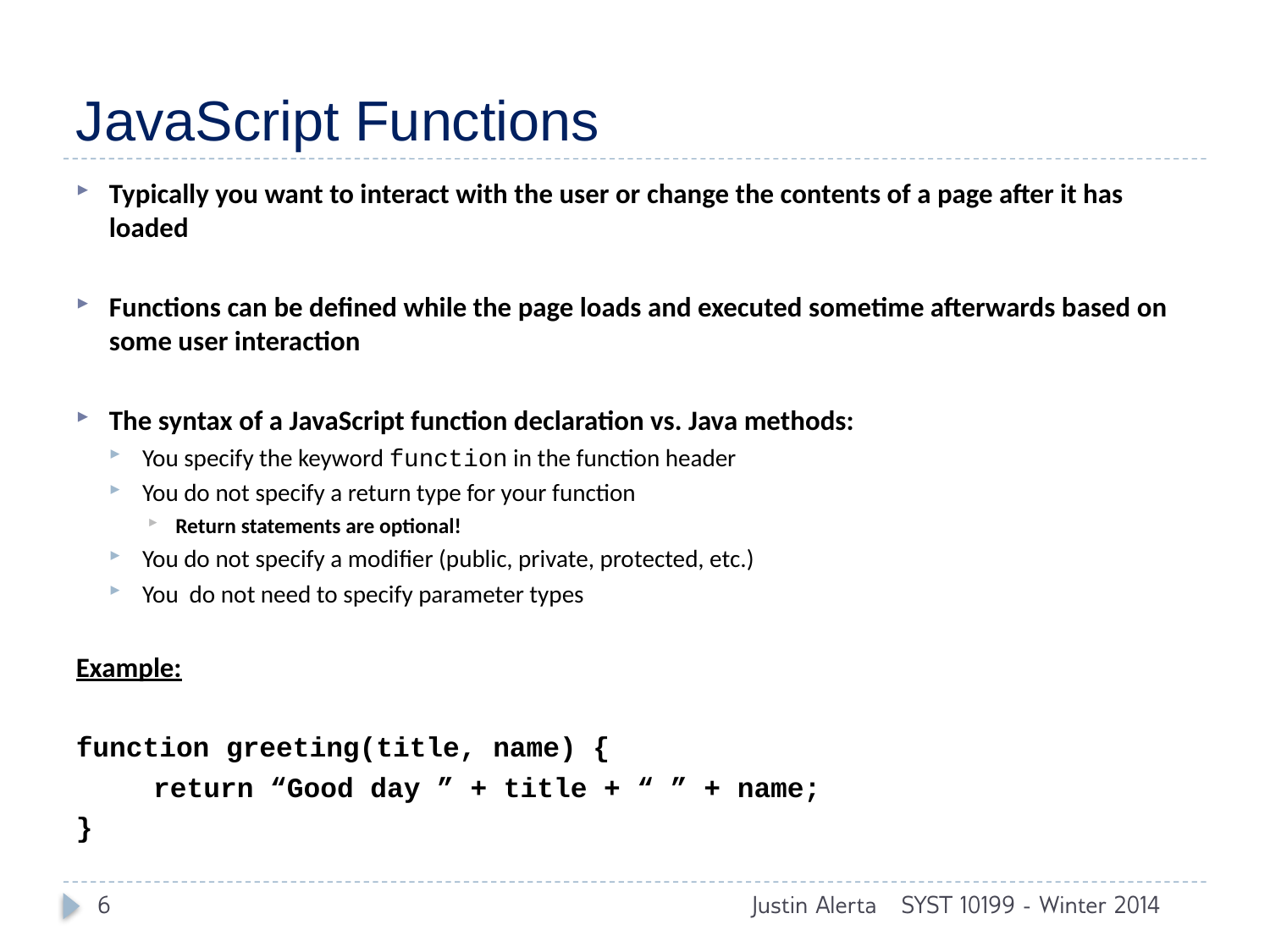

# JavaScript Functions
Typically you want to interact with the user or change the contents of a page after it has loaded

Functions can be defined while the page loads and executed sometime afterwards based on some user interaction

The syntax of a JavaScript function declaration vs. Java methods:
You specify the keyword function in the function header
You do not specify a return type for your function
Return statements are optional!
You do not specify a modifier (public, private, protected, etc.)
You  do not need to specify parameter types

Example:

function greeting(title, name) {
	return “Good day ” + title + “ ” + name;
}

6
Justin Alerta
SYST 10199 - Winter 2014